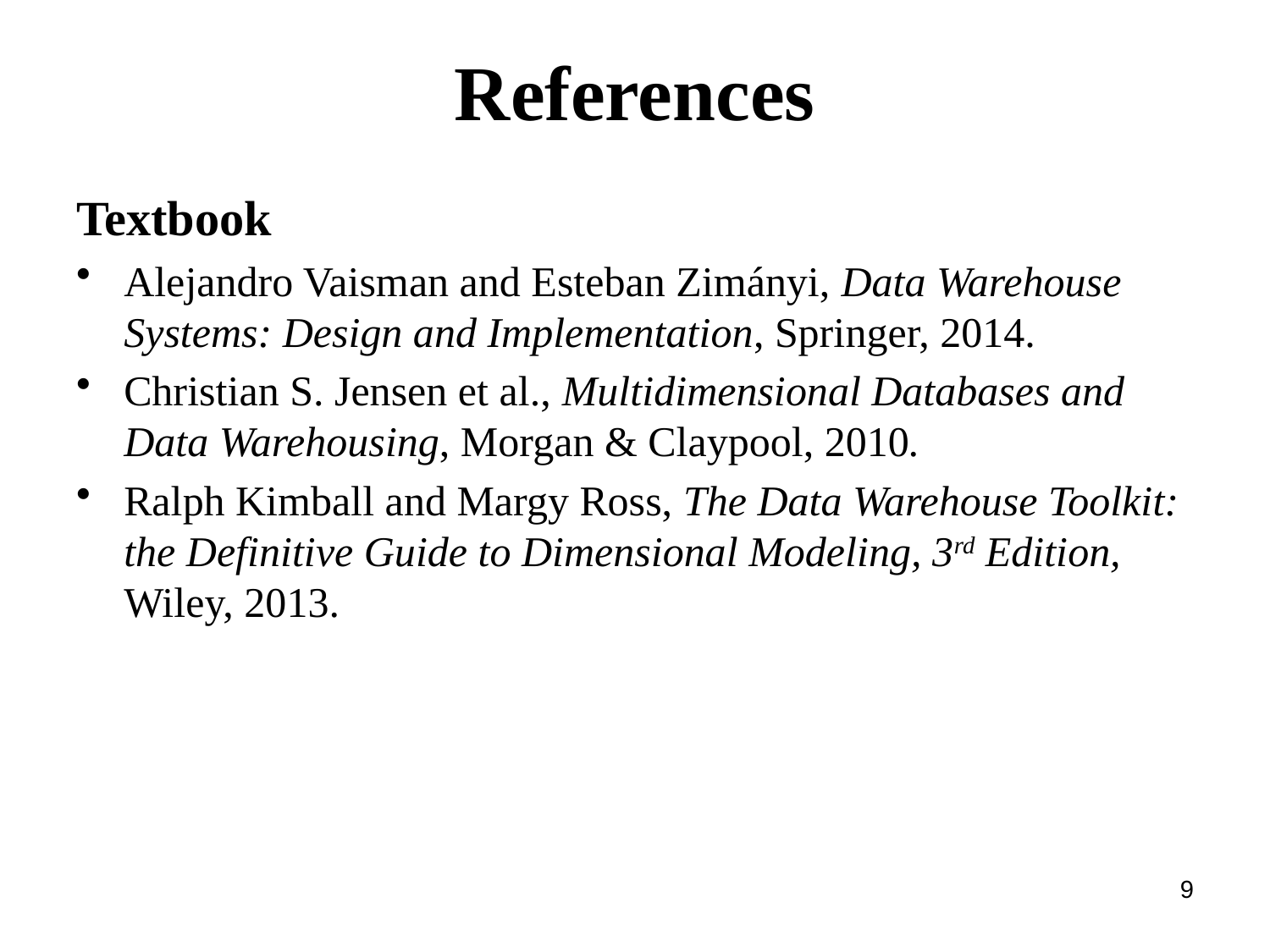

# References
Textbook
Alejandro Vaisman and Esteban Zimányi, Data Warehouse Systems: Design and Implementation, Springer, 2014.
Christian S. Jensen et al., Multidimensional Databases and Data Warehousing, Morgan & Claypool, 2010.
Ralph Kimball and Margy Ross, The Data Warehouse Toolkit: the Definitive Guide to Dimensional Modeling, 3rd Edition, Wiley, 2013.
9